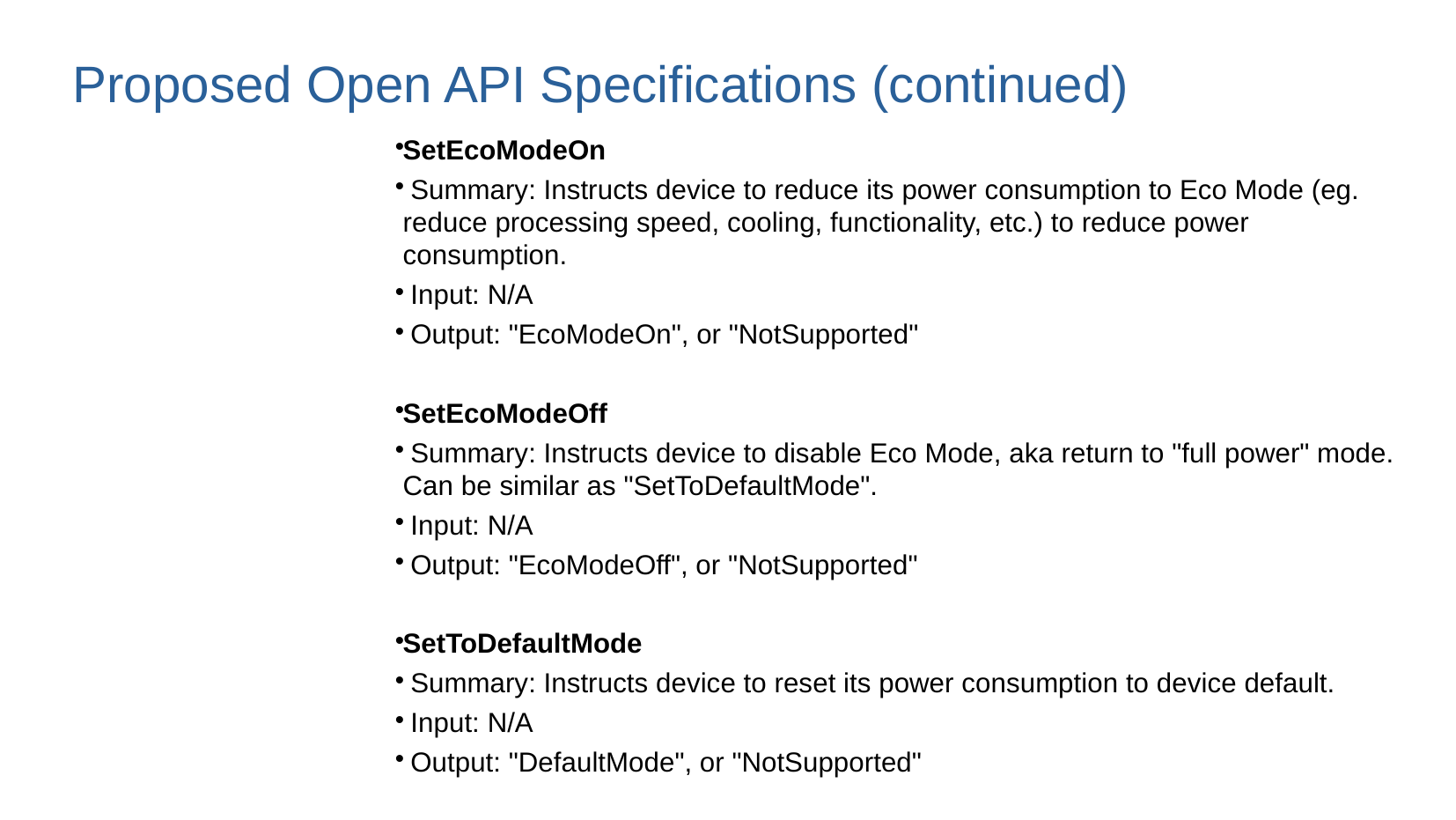

Proposed Open API Specifications (continued)
SetEcoModeOn
 Summary: Instructs device to reduce its power consumption to Eco Mode (eg. reduce processing speed, cooling, functionality, etc.) to reduce power consumption.
 Input: N/A
 Output: "EcoModeOn", or "NotSupported"

SetEcoModeOff
 Summary: Instructs device to disable Eco Mode, aka return to "full power" mode. Can be similar as "SetToDefaultMode".
 Input: N/A
 Output: "EcoModeOff", or "NotSupported"

SetToDefaultMode
 Summary: Instructs device to reset its power consumption to device default.
 Input: N/A
 Output: "DefaultMode", or "NotSupported"